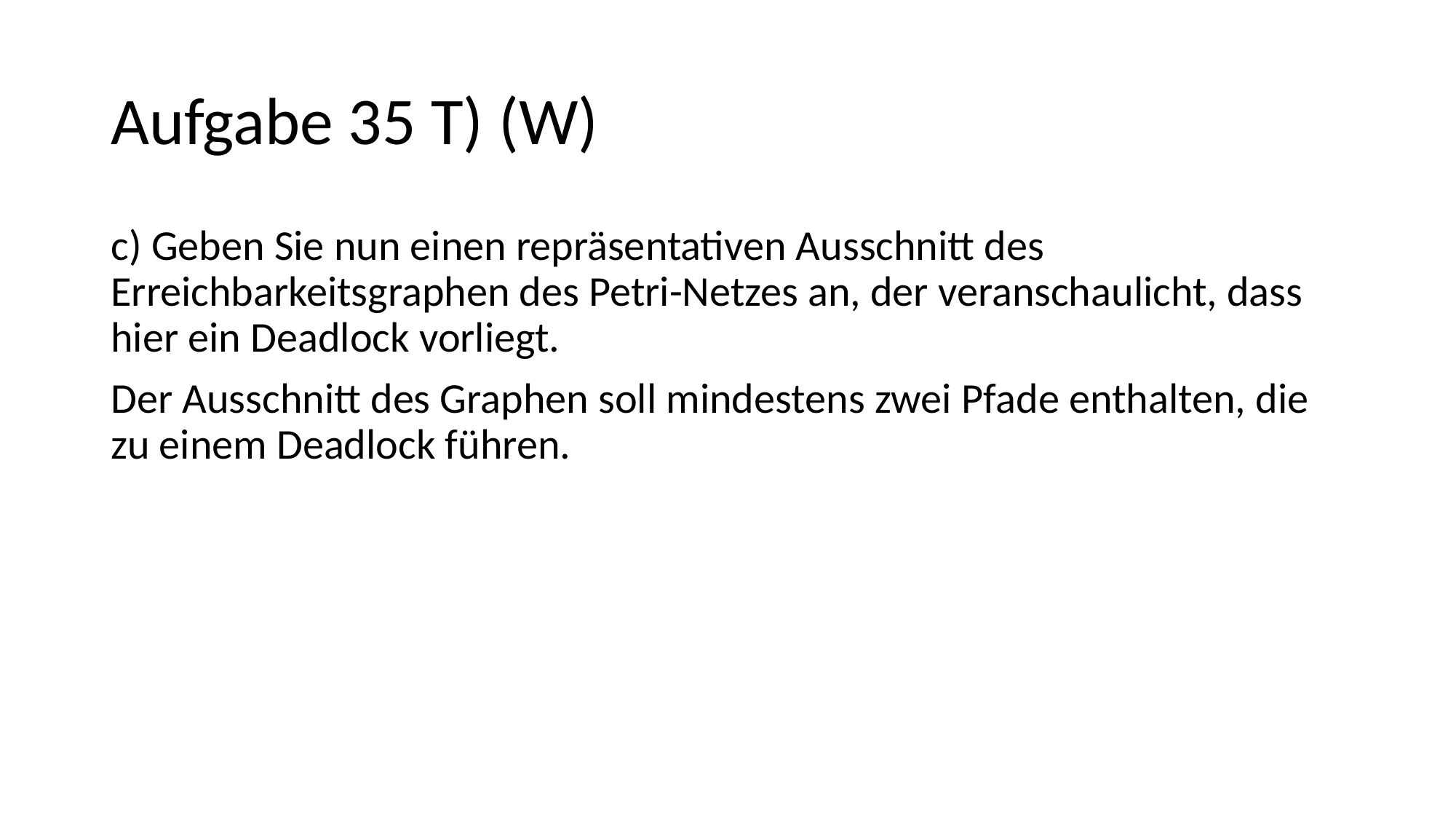

# Aufgabe 35 T) (W)
c) Geben Sie nun einen repräsentativen Ausschnitt des Erreichbarkeitsgraphen des Petri-Netzes an, der veranschaulicht, dass hier ein Deadlock vorliegt.
Der Ausschnitt des Graphen soll mindestens zwei Pfade enthalten, die zu einem Deadlock führen.